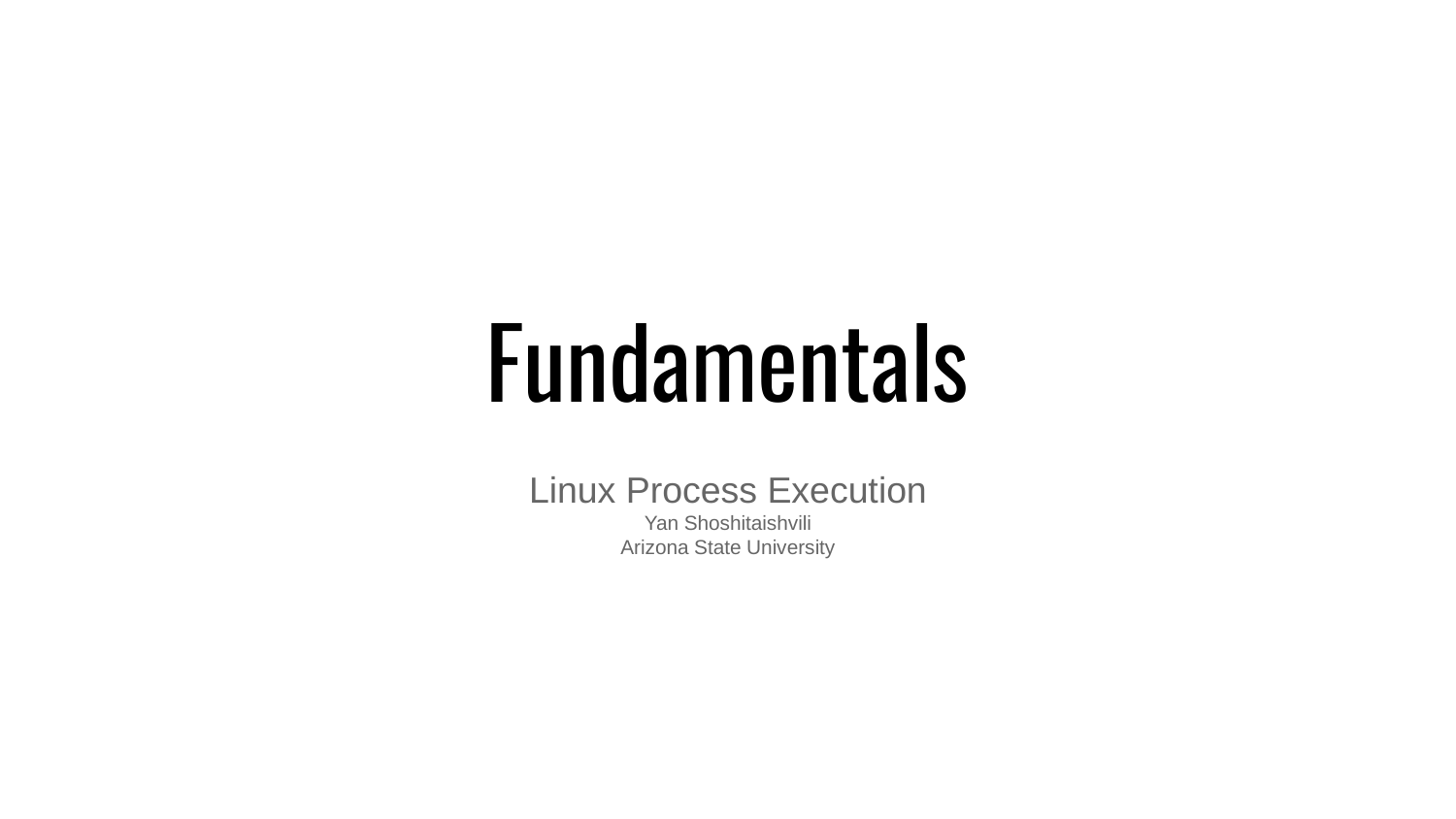

# Fundamentals
Linux Process Execution
Yan Shoshitaishvili
Arizona State University